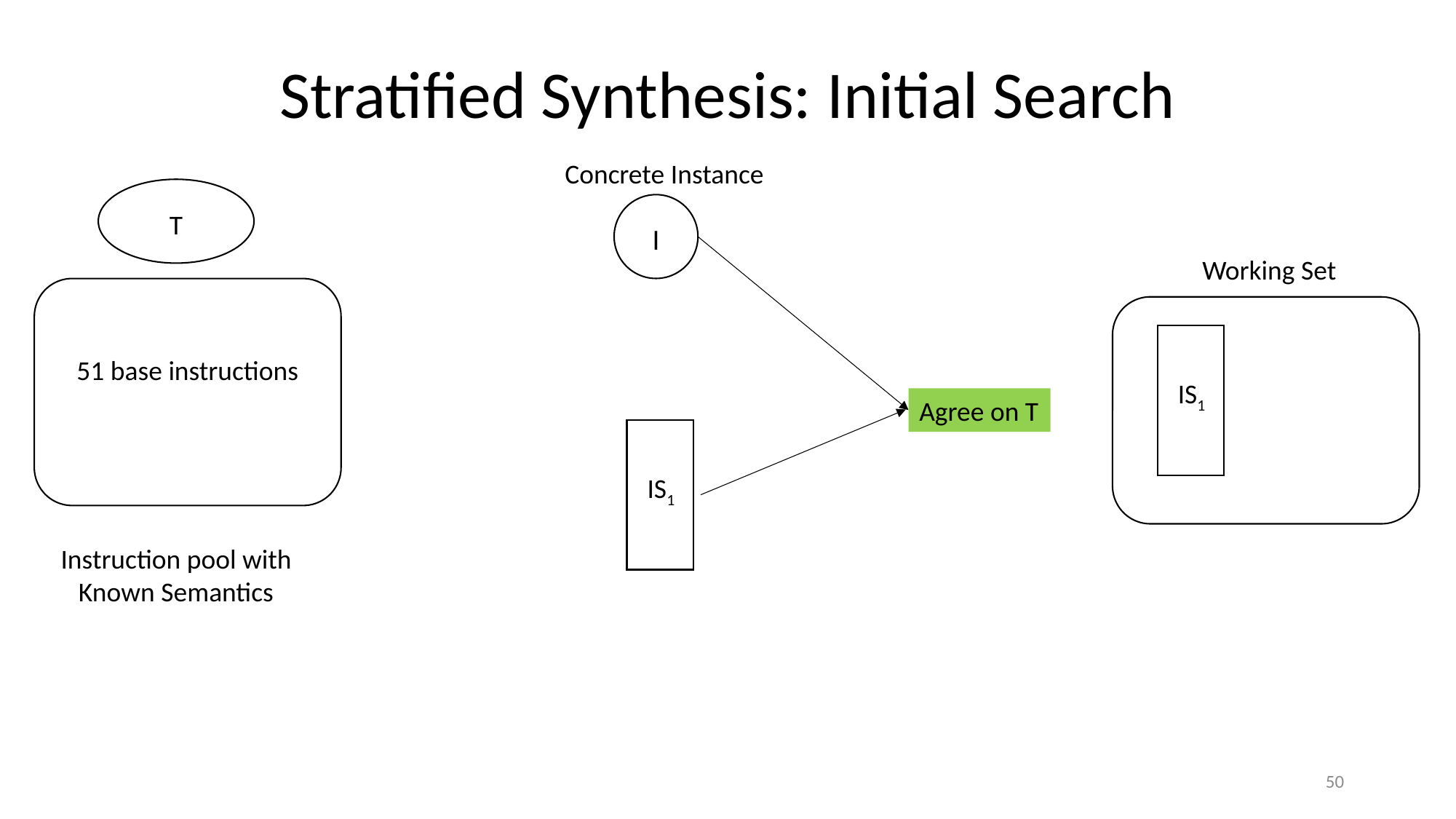

# Stratified Synthesis: Initial Search
Concrete Instance

T

I
Working Set

51 base instructions

IS1
Agree on T

IS1
Instruction pool with
Known Semantics
50